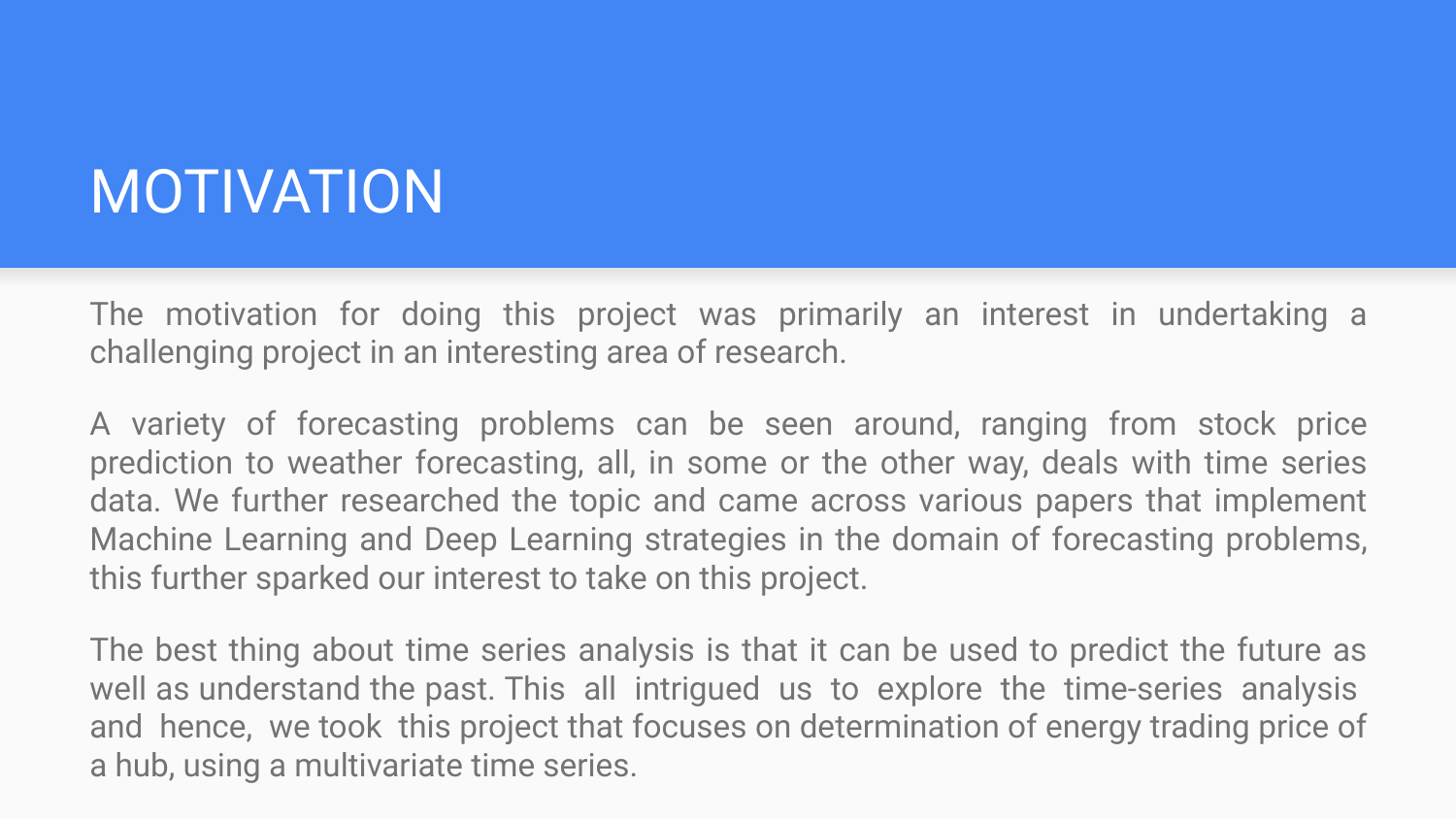

# MOTIVATION
The motivation for doing this project was primarily an interest in undertaking a challenging project in an interesting area of research.
A variety of forecasting problems can be seen around, ranging from stock price prediction to weather forecasting, all, in some or the other way, deals with time series data. We further researched the topic and came across various papers that implement Machine Learning and Deep Learning strategies in the domain of forecasting problems, this further sparked our interest to take on this project.
The best thing about time series analysis is that it can be used to predict the future as well as understand the past. This  all  intrigued  us  to  explore  the  time-series  analysis  and  hence,  we took  this project that focuses on determination of energy trading price of a hub, using a multivariate time series.